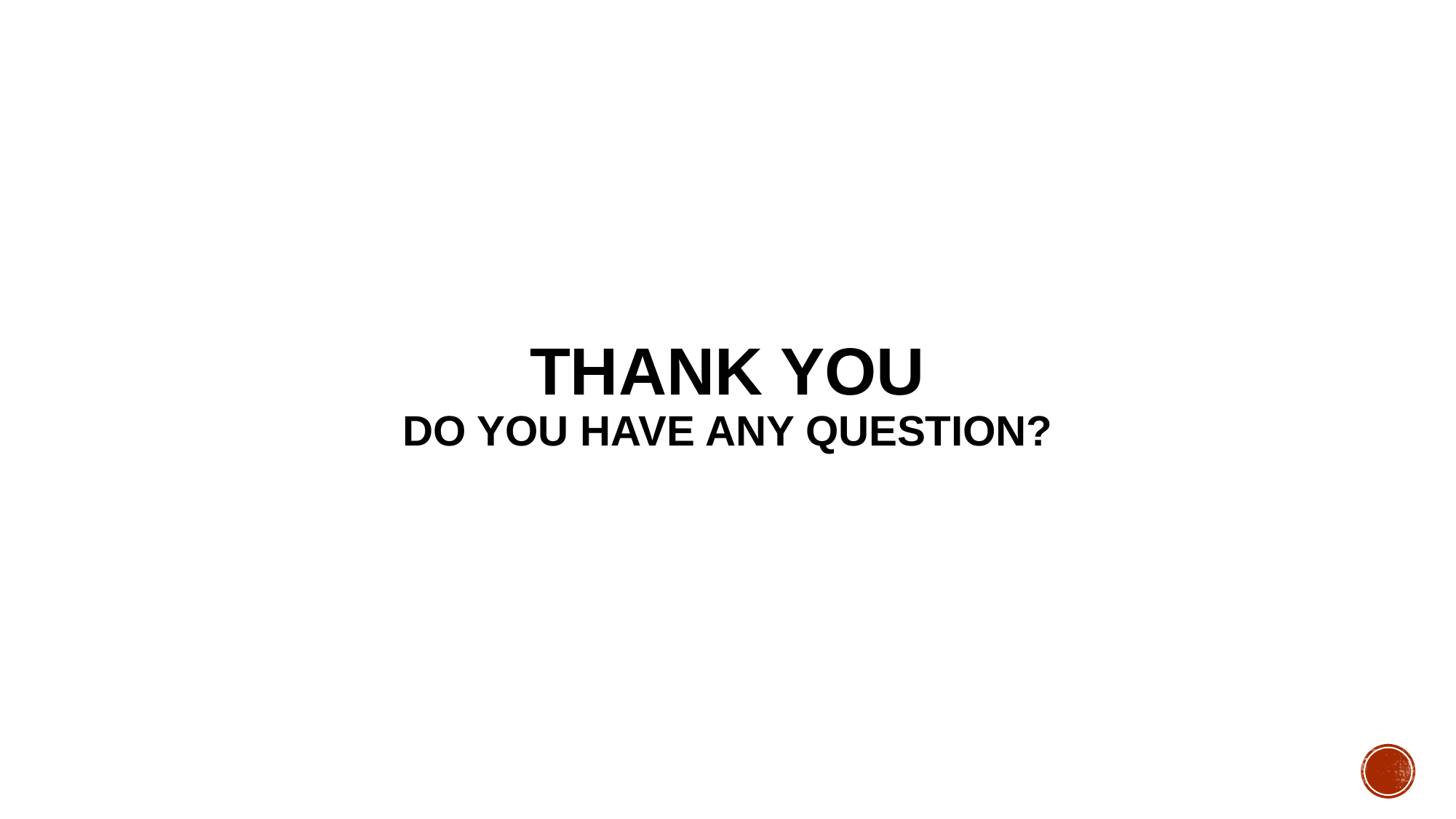

# Thank You Do you have any question?